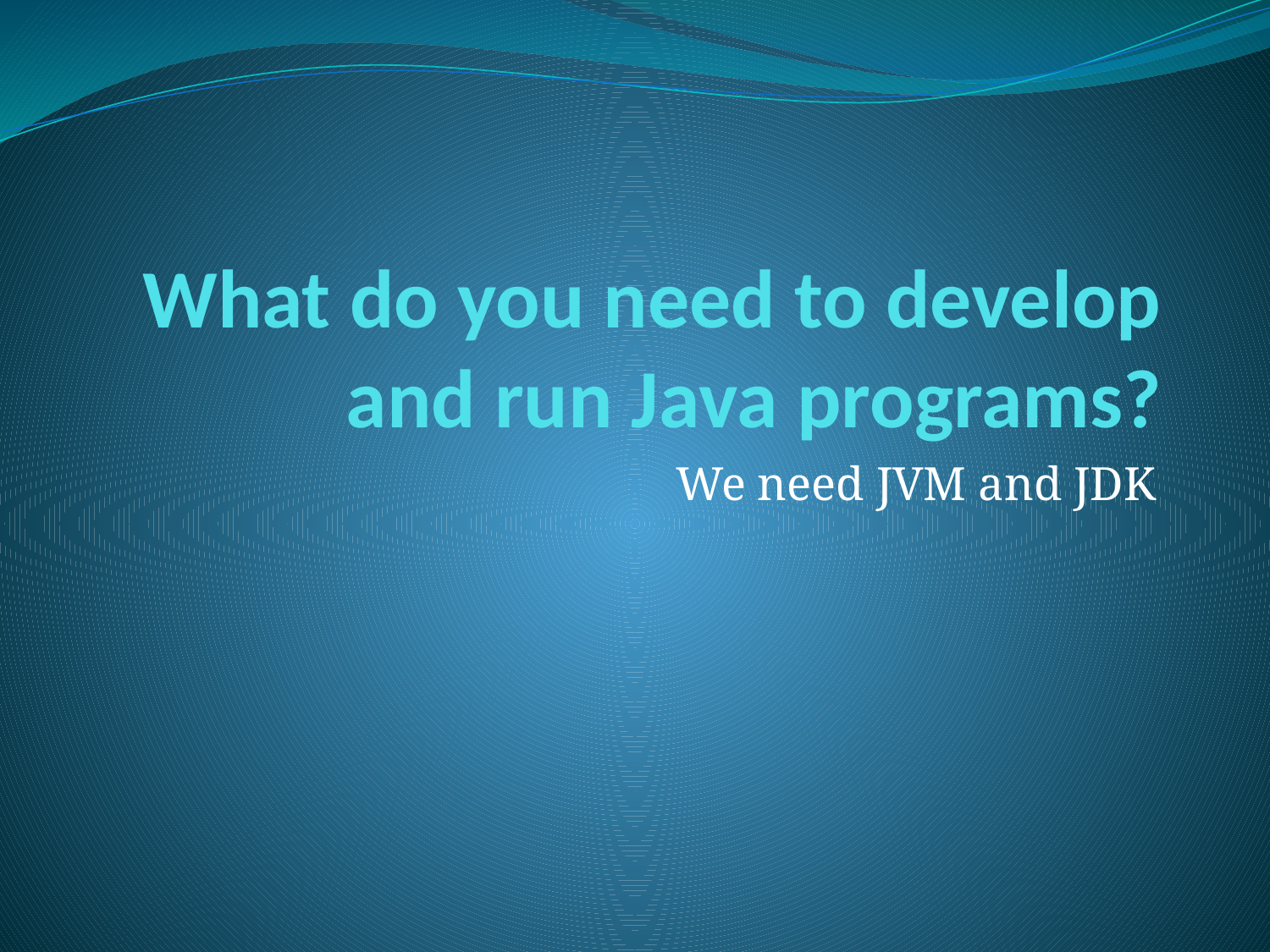

# What do you need to develop and run Java programs?
We need JVM and JDK